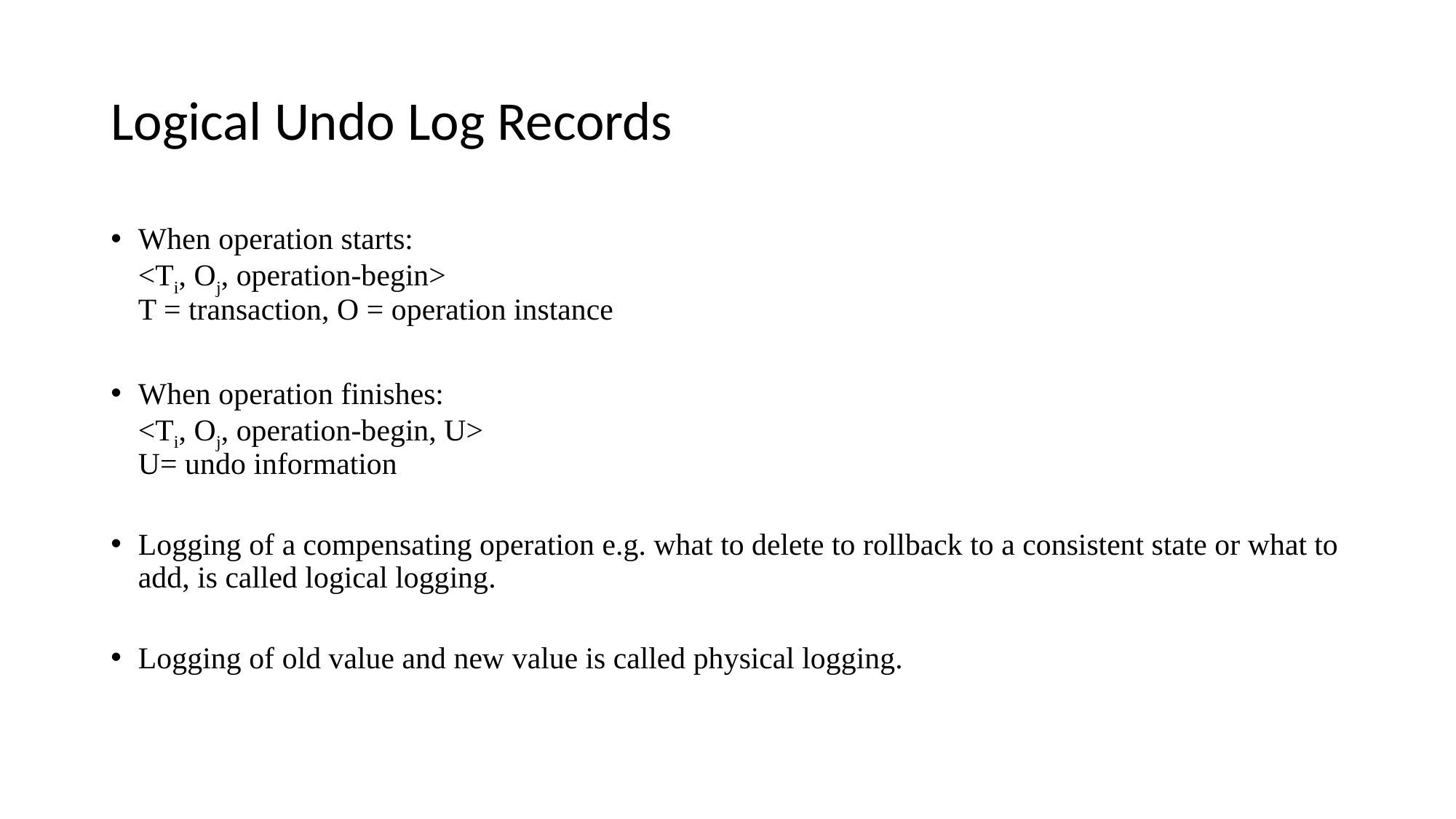

# Logical Undo Log Records
When operation starts:
<Ti, Oj, operation-begin>
T = transaction, O = operation instance
When operation finishes:
<Ti, Oj, operation-begin, U>
U= undo information
Logging of a compensating operation e.g. what to delete to rollback to a consistent state or what to add, is called logical logging.
Logging of old value and new value is called physical logging.